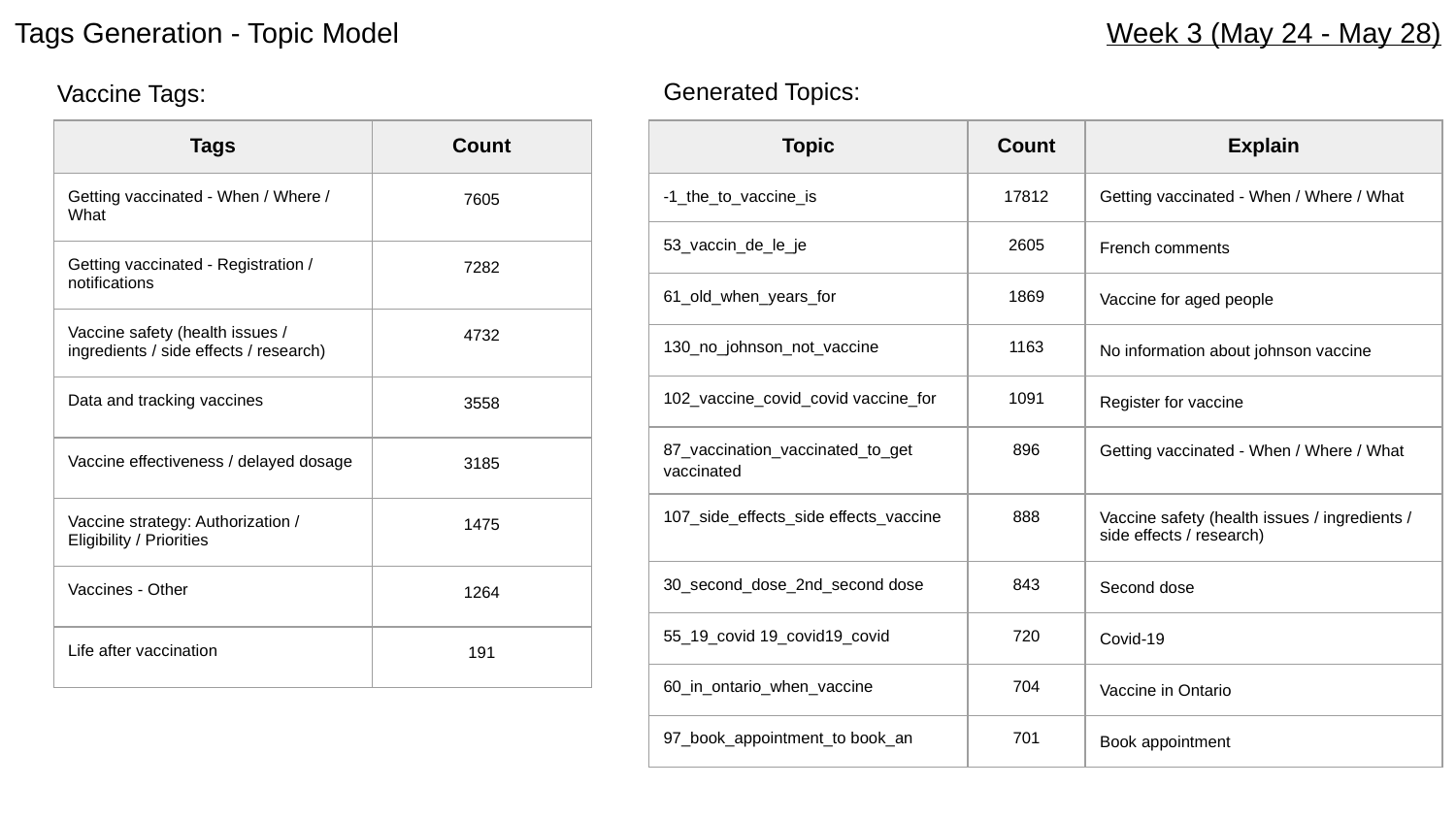

Tags Generation - Topic Model
Week 3 (May 24 - May 28)
Generated Topics:
Vaccine Tags:
| Tags | Count |
| --- | --- |
| Getting vaccinated - When / Where / What | 7605 |
| Getting vaccinated - Registration / notifications | 7282 |
| Vaccine safety (health issues / ingredients / side effects / research) | 4732 |
| Data and tracking vaccines | 3558 |
| Vaccine effectiveness / delayed dosage | 3185 |
| Vaccine strategy: Authorization / Eligibility / Priorities | 1475 |
| Vaccines - Other | 1264 |
| Life after vaccination | 191 |
| Topic | Count | Explain |
| --- | --- | --- |
| -1\_the\_to\_vaccine\_is | 17812 | Getting vaccinated - When / Where / What |
| 53\_vaccin\_de\_le\_je | 2605 | French comments |
| 61\_old\_when\_years\_for | 1869 | Vaccine for aged people |
| 130\_no\_johnson\_not\_vaccine | 1163 | No information about johnson vaccine |
| 102\_vaccine\_covid\_covid vaccine\_for | 1091 | Register for vaccine |
| 87\_vaccination\_vaccinated\_to\_get vaccinated | 896 | Getting vaccinated - When / Where / What |
| 107\_side\_effects\_side effects\_vaccine | 888 | Vaccine safety (health issues / ingredients / side effects / research) |
| 30\_second\_dose\_2nd\_second dose | 843 | Second dose |
| 55\_19\_covid 19\_covid19\_covid | 720 | Covid-19 |
| 60\_in\_ontario\_when\_vaccine | 704 | Vaccine in Ontario |
| 97\_book\_appointment\_to book\_an | 701 | Book appointment |